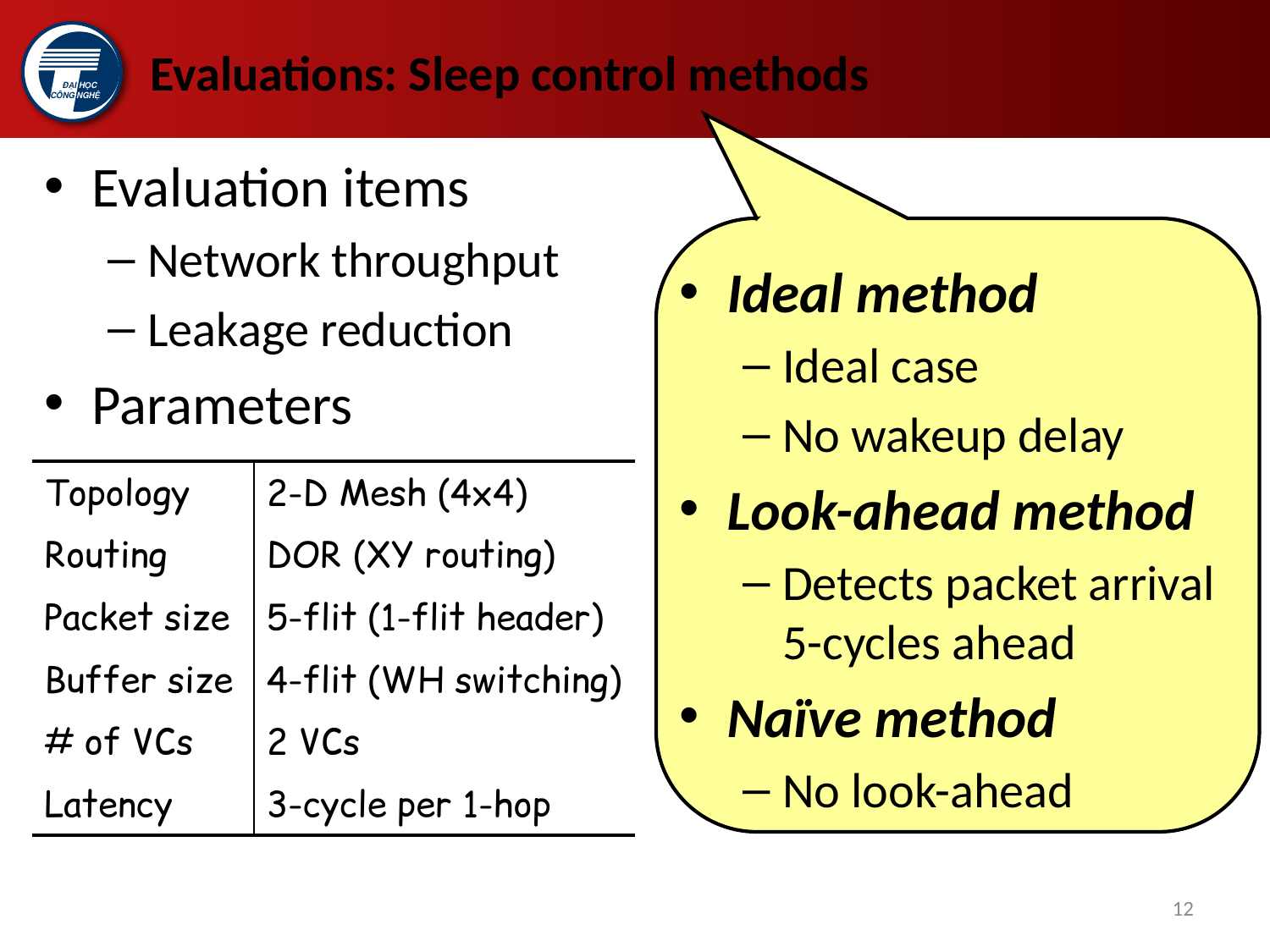

# Evaluations: Sleep control methods
Evaluation items
Network throughput
Leakage reduction
Parameters

Ideal method
Ideal case
No wakeup delay
Look-ahead method
Detects packet arrival 5-cycles ahead
Naïve method
No look-ahead
| Topology | 2-D Mesh (4x4) |
| --- | --- |
| Routing | DOR (XY routing) |
| Packet size | 5-flit (1-flit header) |
| Buffer size | 4-flit (WH switching) |
| # of VCs | 2 VCs |
| Latency | 3-cycle per 1-hop |
12